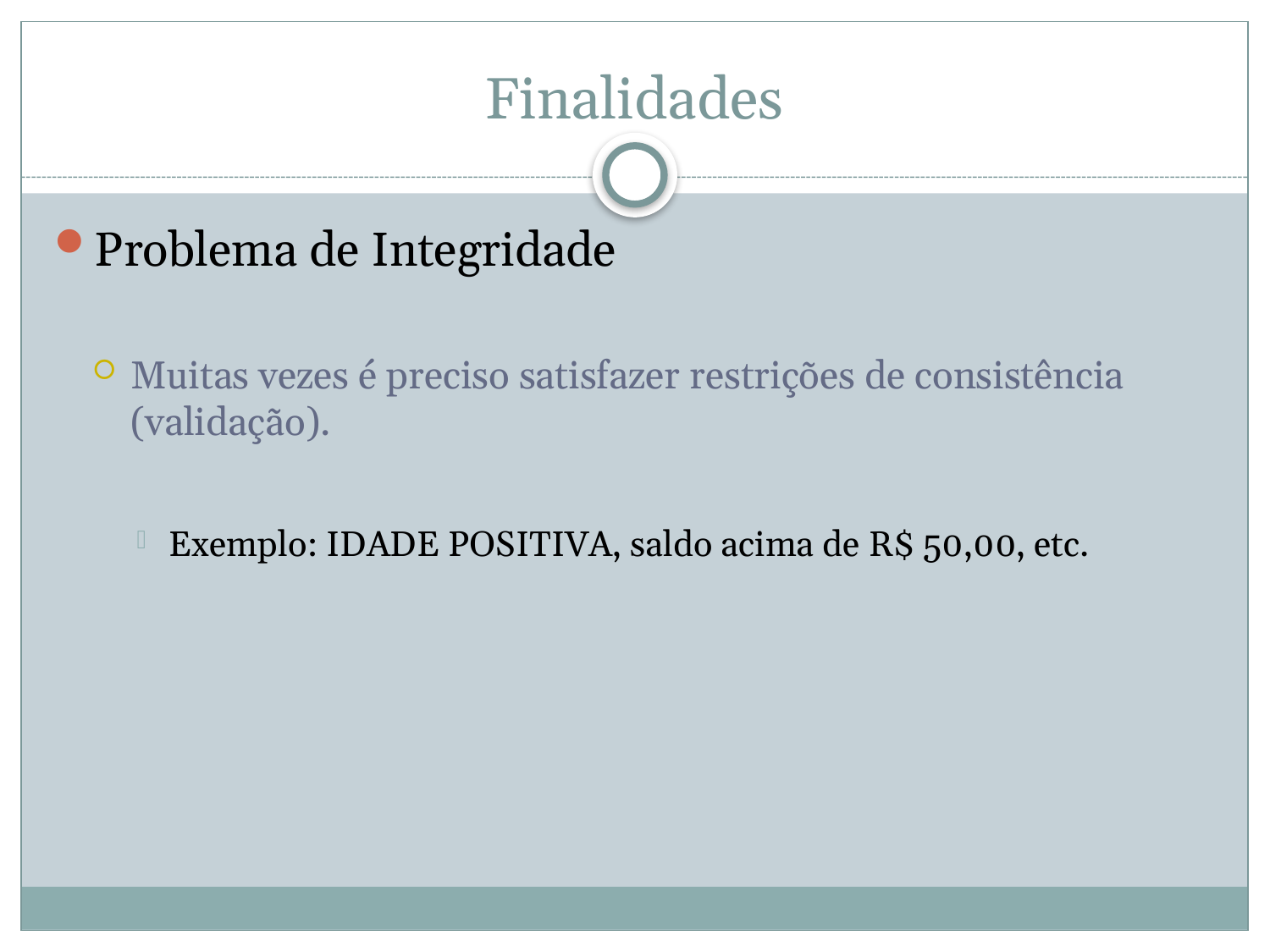

# Finalidades
Problema de Integridade

Muitas vezes é preciso satisfazer restrições de consistência (validação).

Exemplo: IDADE POSITIVA, saldo acima de R$ 50,00, etc.